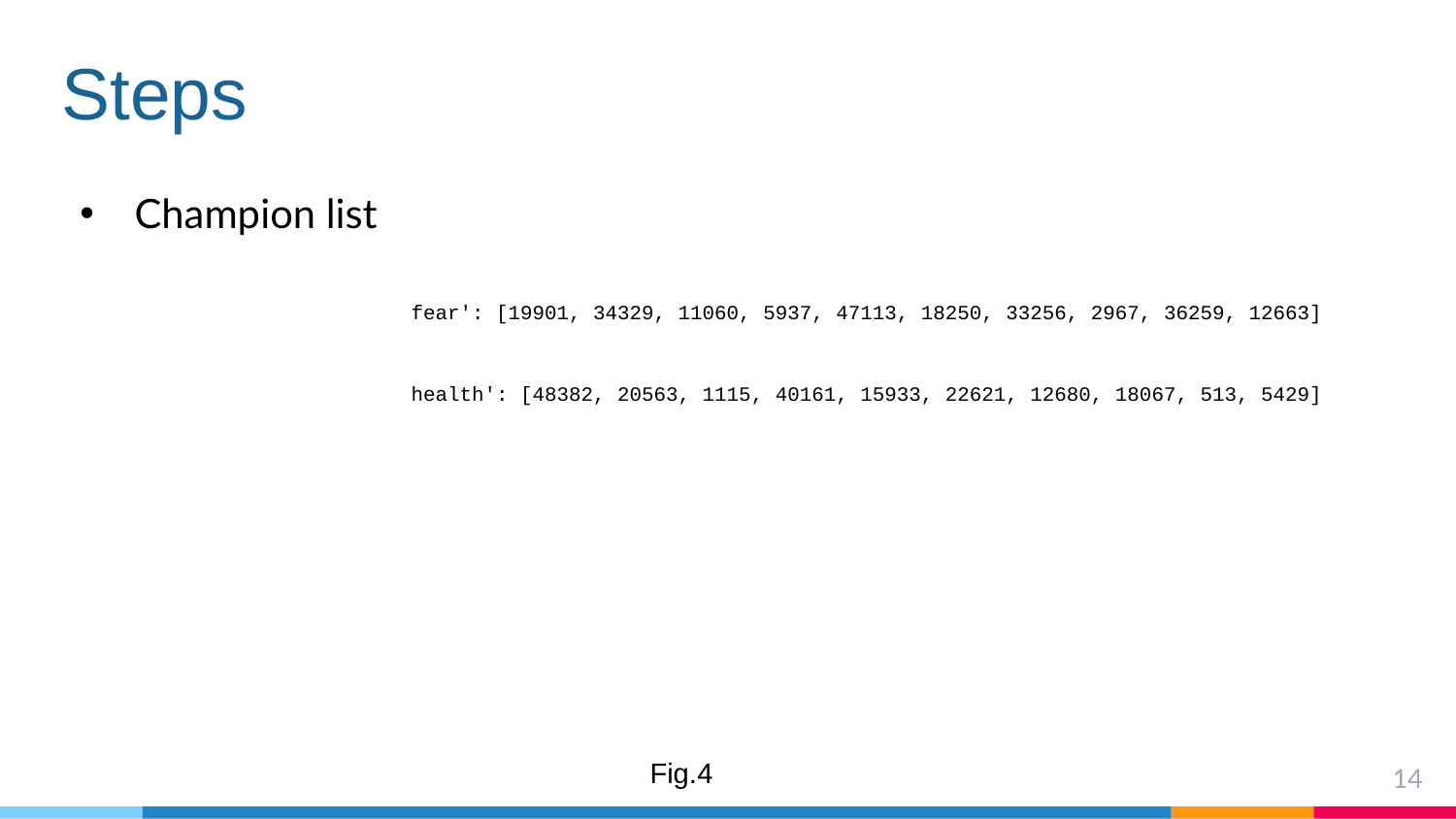

Steps

Champion list

fear': [19901, 34329, 11060, 5937, 47113, 18250, 33256, 2967, 36259, 12663]
health': [48382, 20563, 1115, 40161, 15933, 22621, 12680, 18067, 513, 5429]
Fig.4
14